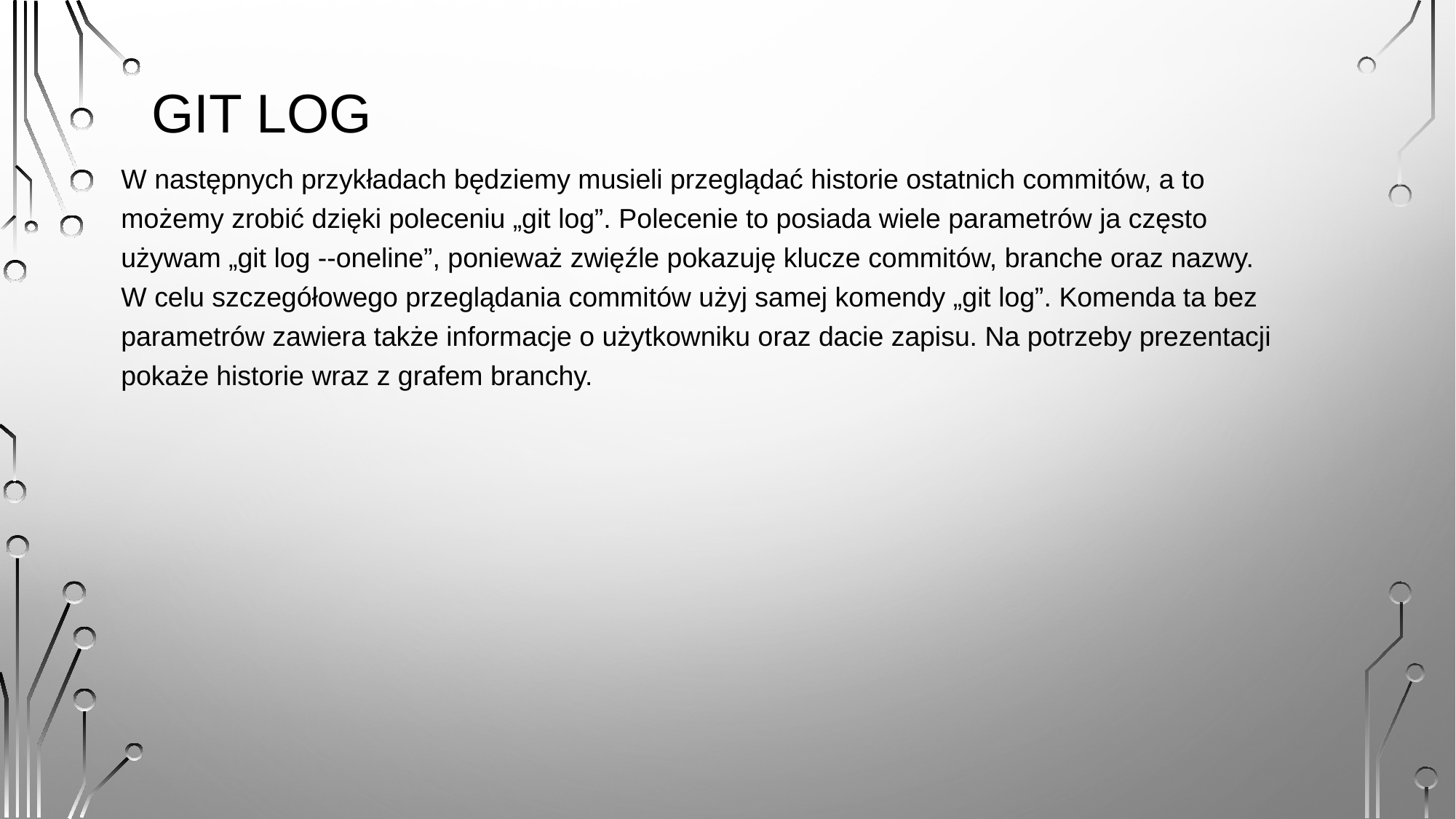

# Git log
W następnych przykładach będziemy musieli przeglądać historie ostatnich commitów, a to możemy zrobić dzięki poleceniu „git log”. Polecenie to posiada wiele parametrów ja często używam „git log --oneline”, ponieważ zwięźle pokazuję klucze commitów, branche oraz nazwy. W celu szczegółowego przeglądania commitów użyj samej komendy „git log”. Komenda ta bez parametrów zawiera także informacje o użytkowniku oraz dacie zapisu. Na potrzeby prezentacji pokaże historie wraz z grafem branchy.